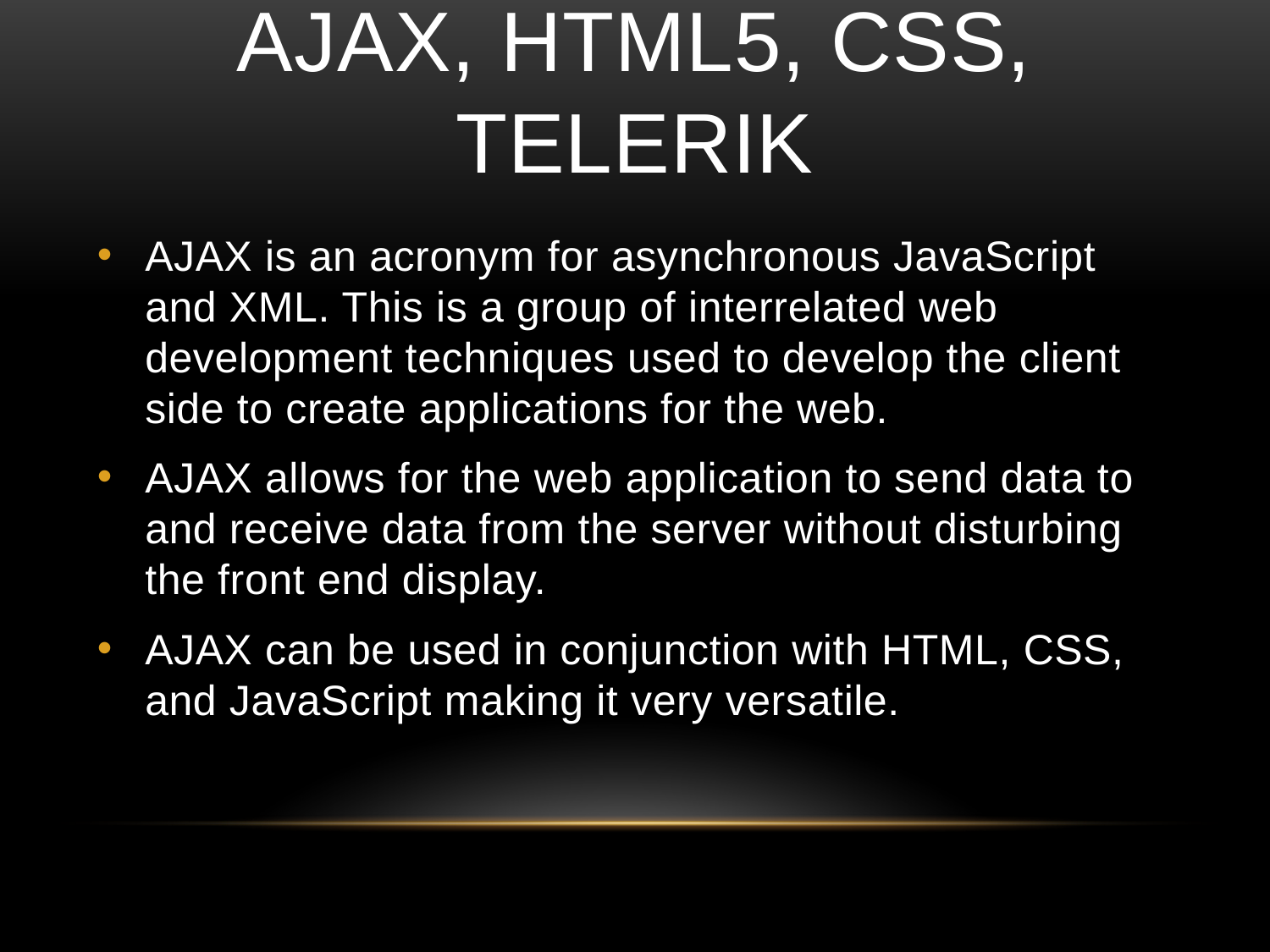

# AJAX, HTML5, CSS, Telerik
AJAX is an acronym for asynchronous JavaScript and XML. This is a group of interrelated web development techniques used to develop the client side to create applications for the web.
AJAX allows for the web application to send data to and receive data from the server without disturbing the front end display.
AJAX can be used in conjunction with HTML, CSS, and JavaScript making it very versatile.